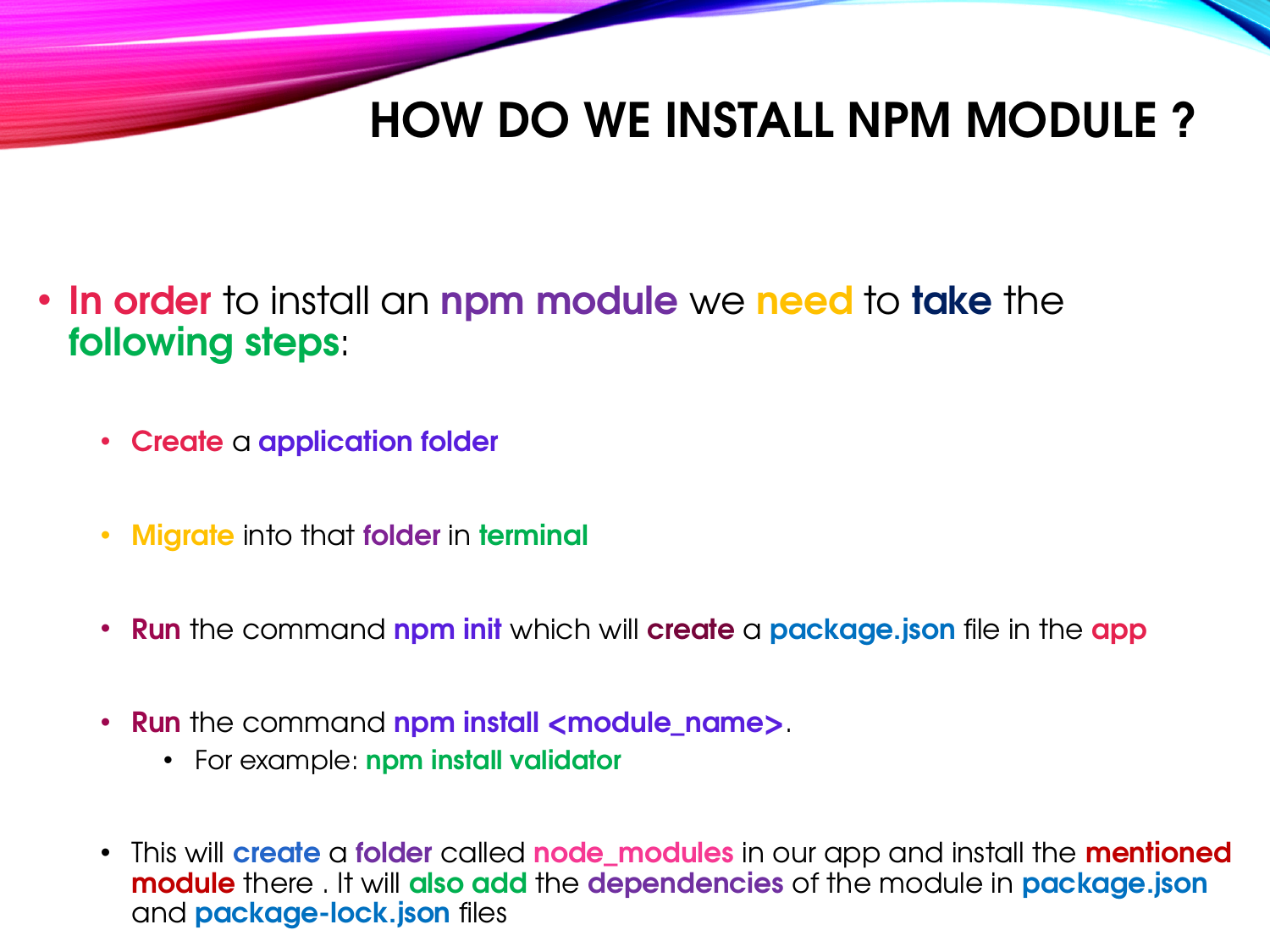

# How do we install npm module ?

In order to install an npm module we need to take the following steps:

Create a application folder

Migrate into that folder in terminal

Run the command npm init which will create a package.json file in the app

Run the command npm install <module_name>.
For example: npm install validator

This will create a folder called node_modules in our app and install the mentioned module there . It will also add the dependencies of the module in package.json and package-lock.json files